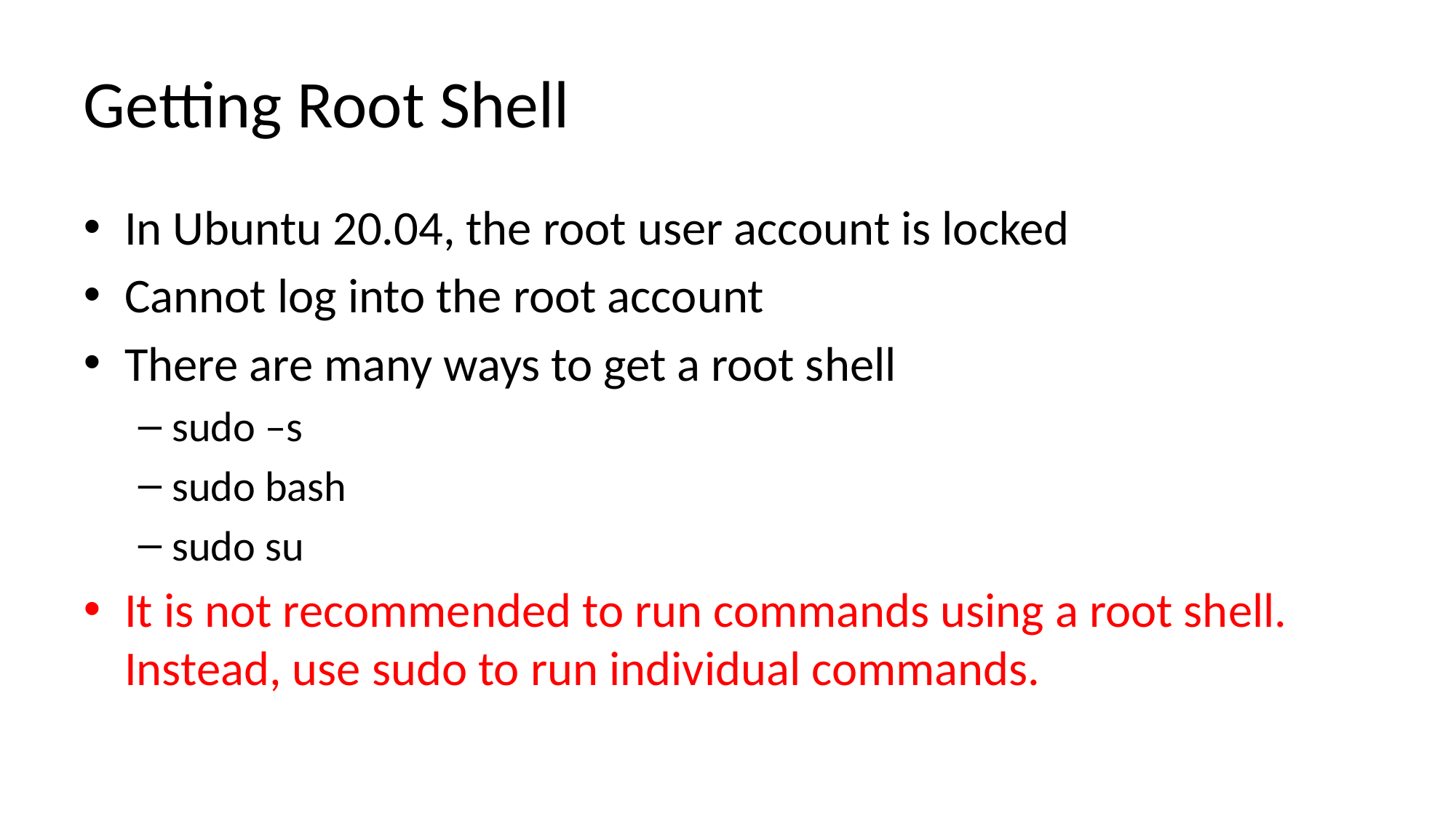

# Getting Root Shell
In Ubuntu 20.04, the root user account is locked
Cannot log into the root account
There are many ways to get a root shell
sudo –s
sudo bash
sudo su
It is not recommended to run commands using a root shell. Instead, use sudo to run individual commands.